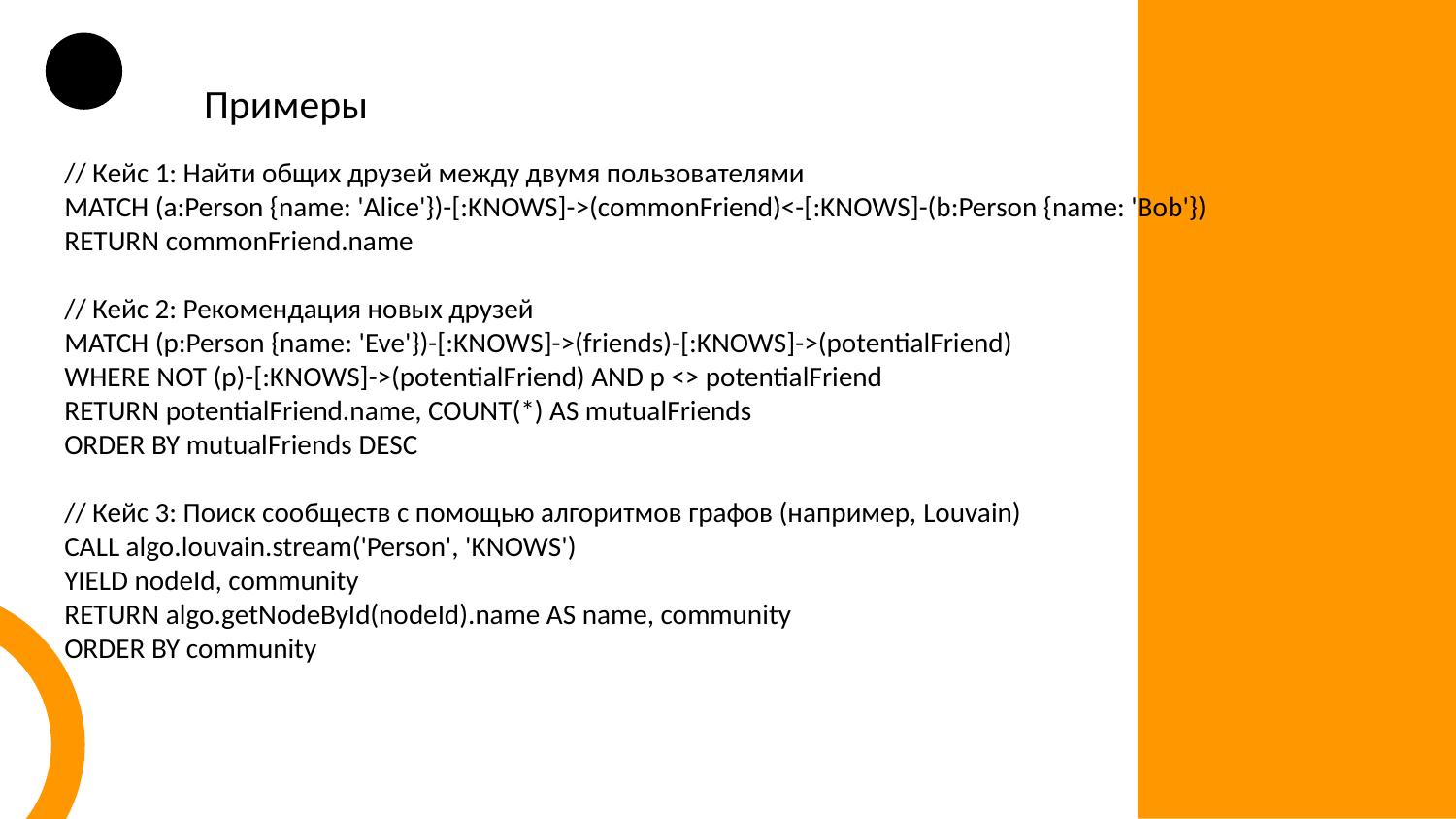

Примеры
// Кейс 1: Найти общих друзей между двумя пользователями
MATCH (a:Person {name: 'Alice'})-[:KNOWS]->(commonFriend)<-[:KNOWS]-(b:Person {name: 'Bob'})
RETURN commonFriend.name

// Кейс 2: Рекомендация новых друзей
MATCH (p:Person {name: 'Eve'})-[:KNOWS]->(friends)-[:KNOWS]->(potentialFriend)
WHERE NOT (p)-[:KNOWS]->(potentialFriend) AND p <> potentialFriend
RETURN potentialFriend.name, COUNT(*) AS mutualFriends
ORDER BY mutualFriends DESC

// Кейс 3: Поиск сообществ с помощью алгоритмов графов (например, Louvain)
CALL algo.louvain.stream('Person', 'KNOWS')
YIELD nodeId, community
RETURN algo.getNodeById(nodeId).name AS name, community
ORDER BY community